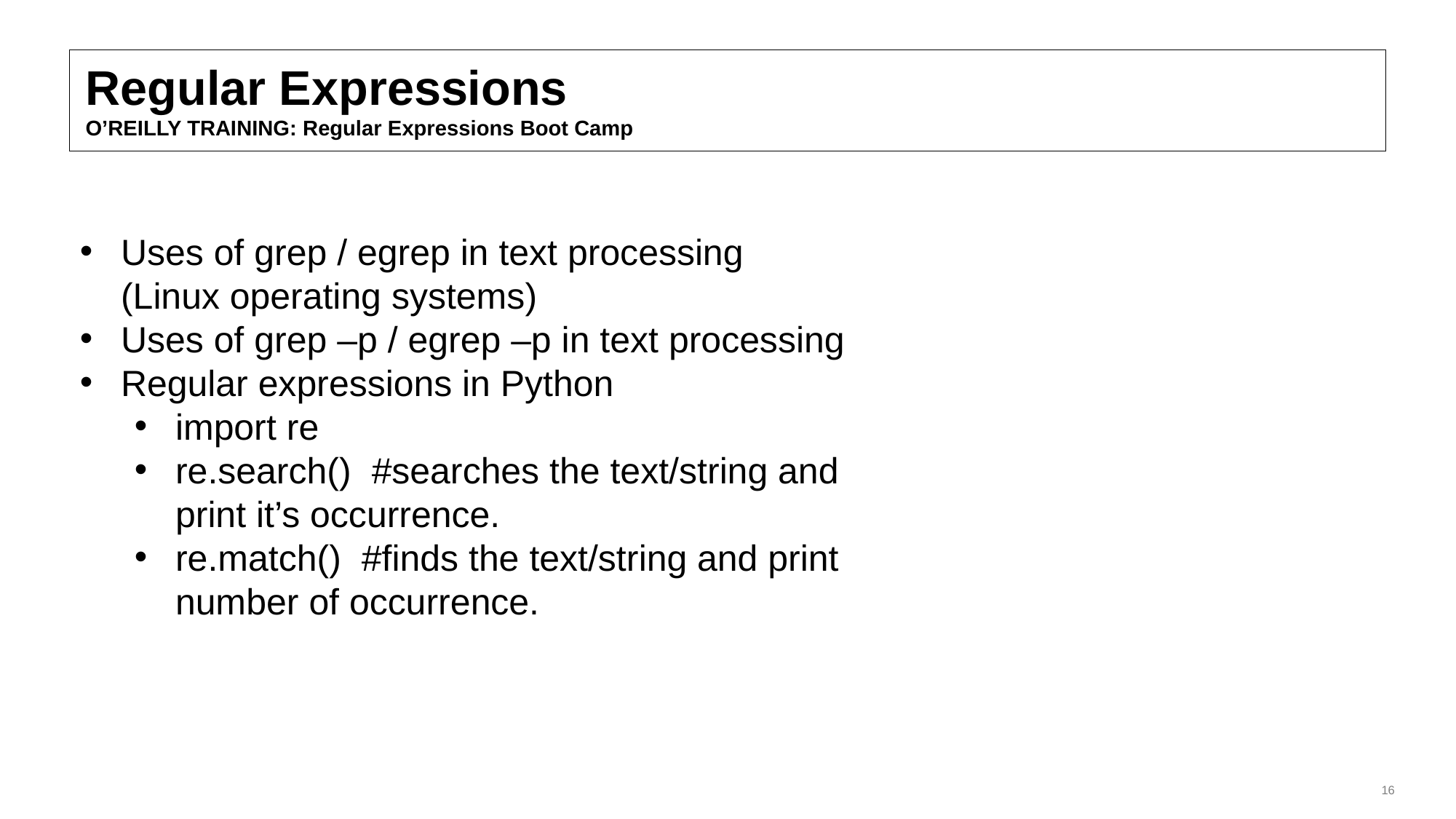

Regular Expressions
O’REILLY TRAINING: Regular Expressions Boot Camp

Uses of grep / egrep in text processing (Linux operating systems)
Uses of grep –p / egrep –p in text processing
Regular expressions in Python
import re
re.search()  #searches the text/string and print it’s occurrence.
re.match()  #finds the text/string and print number of occurrence.